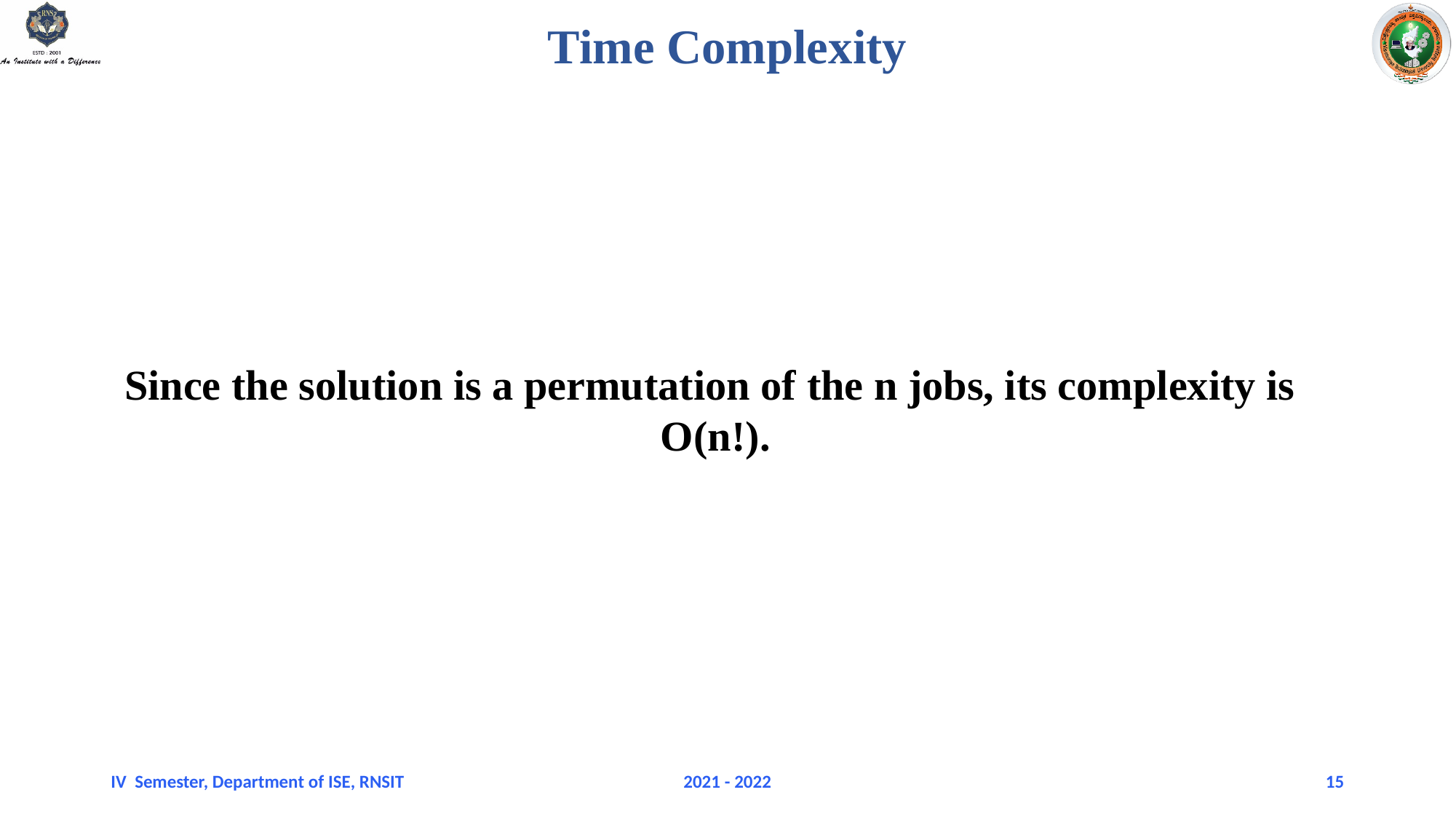

# Time Complexity

Since the solution is a permutation of the n jobs, its complexity is
 O(n!).
Since the solution is a permutation of the n jobs, its complexity is O(n!).
IV  Semester, Department of ISE, RNSIT
2021 - 2022
15